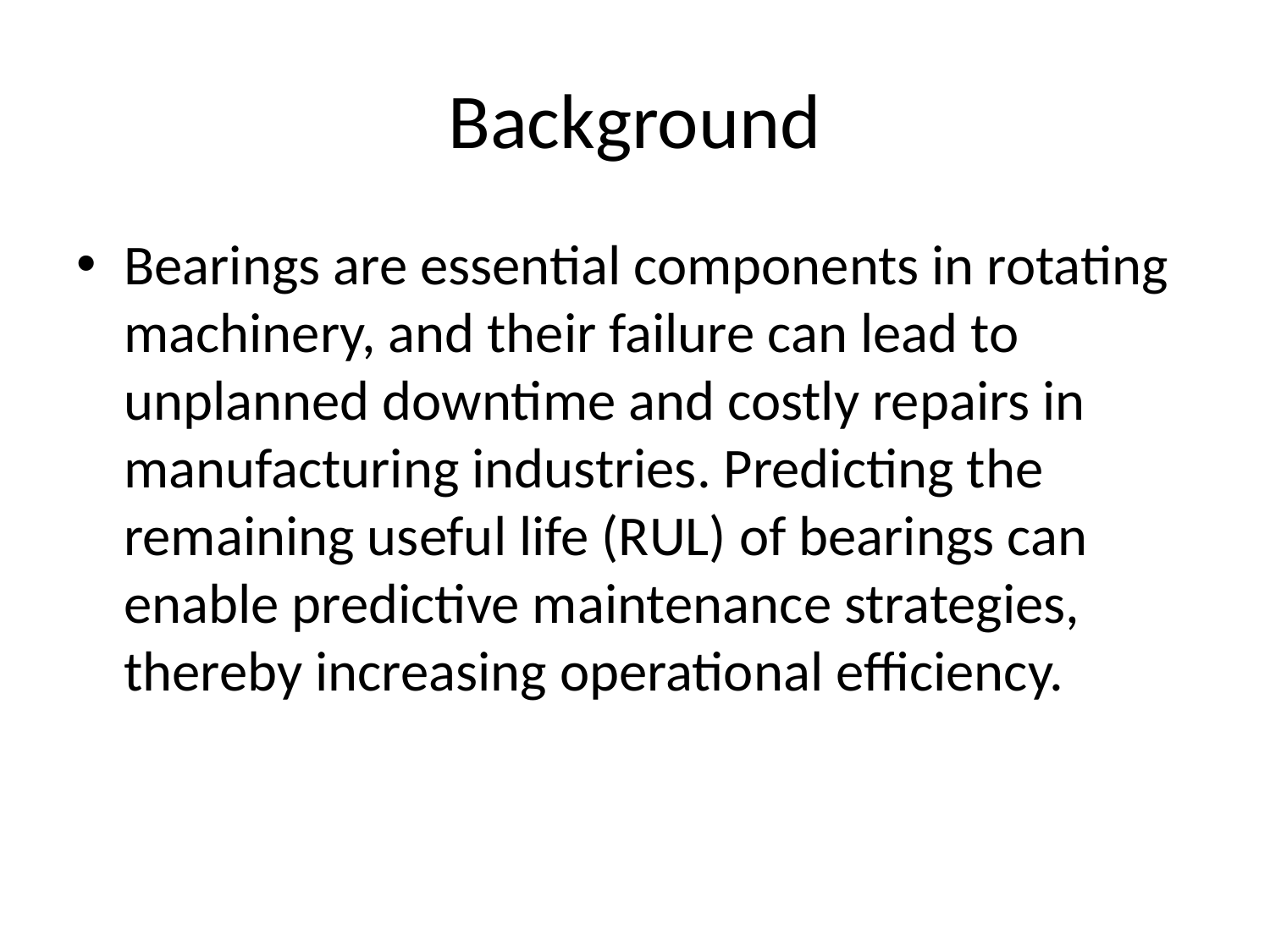

# Background
Bearings are essential components in rotating machinery, and their failure can lead to unplanned downtime and costly repairs in manufacturing industries. Predicting the remaining useful life (RUL) of bearings can enable predictive maintenance strategies, thereby increasing operational efficiency.